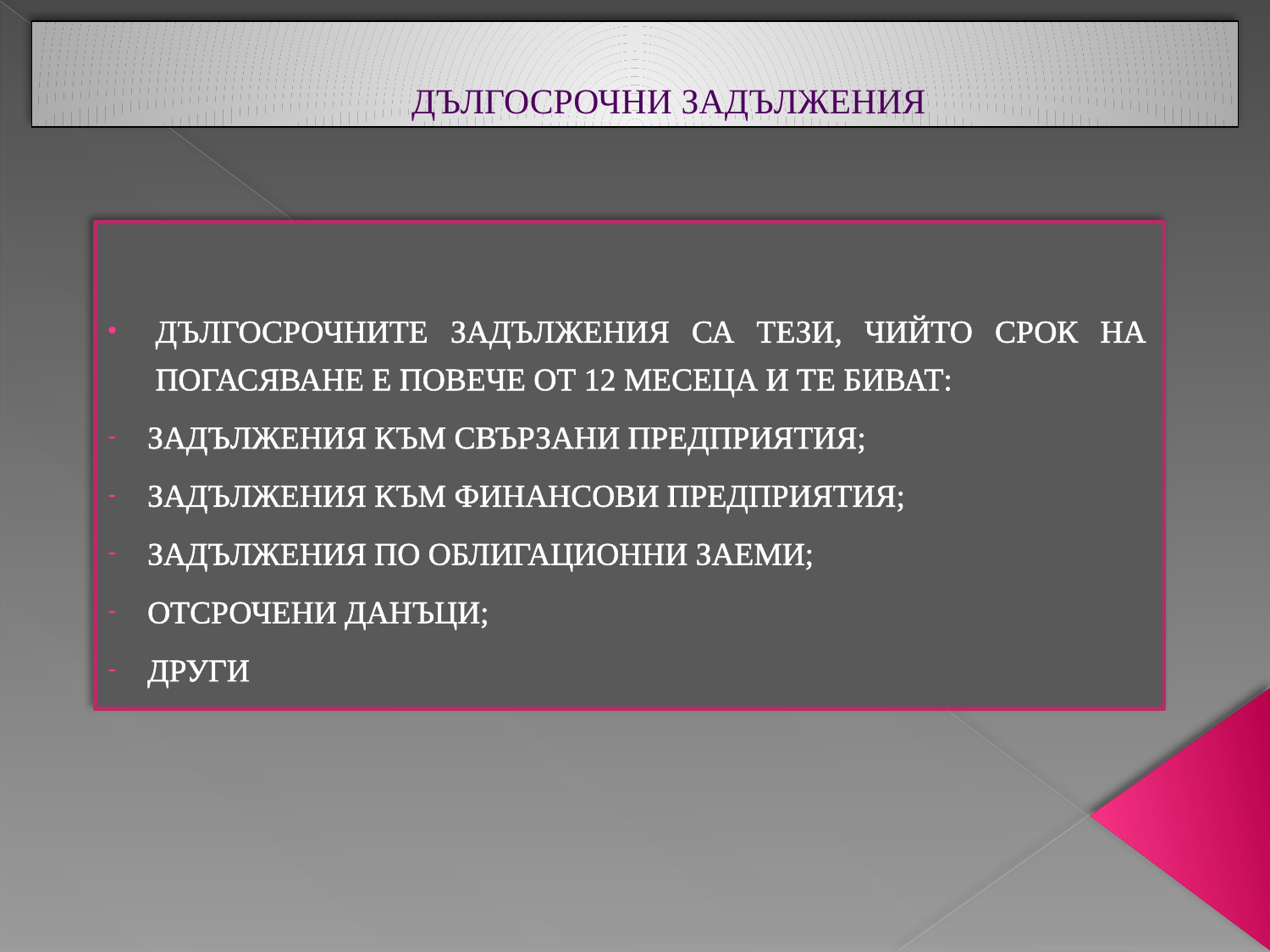

# ДЪЛГОСРОЧНИ ЗАДЪЛЖЕНИЯ

ДЪЛГОСРОЧНИТЕ ЗАДЪЛЖЕНИЯ СА ТЕЗИ, ЧИЙТО СРОК НА ПОГАСЯВАНЕ Е ПОВЕЧЕ ОТ 12 МЕСЕЦА И ТЕ БИВАТ:
ЗАДЪЛЖЕНИЯ КЪМ СВЪРЗАНИ ПРЕДПРИЯТИЯ;
ЗАДЪЛЖЕНИЯ КЪМ ФИНАНСОВИ ПРЕДПРИЯТИЯ;
ЗАДЪЛЖЕНИЯ ПО ОБЛИГАЦИОННИ ЗАЕМИ;
ОТСРОЧЕНИ ДАНЪЦИ;
ДРУГИ